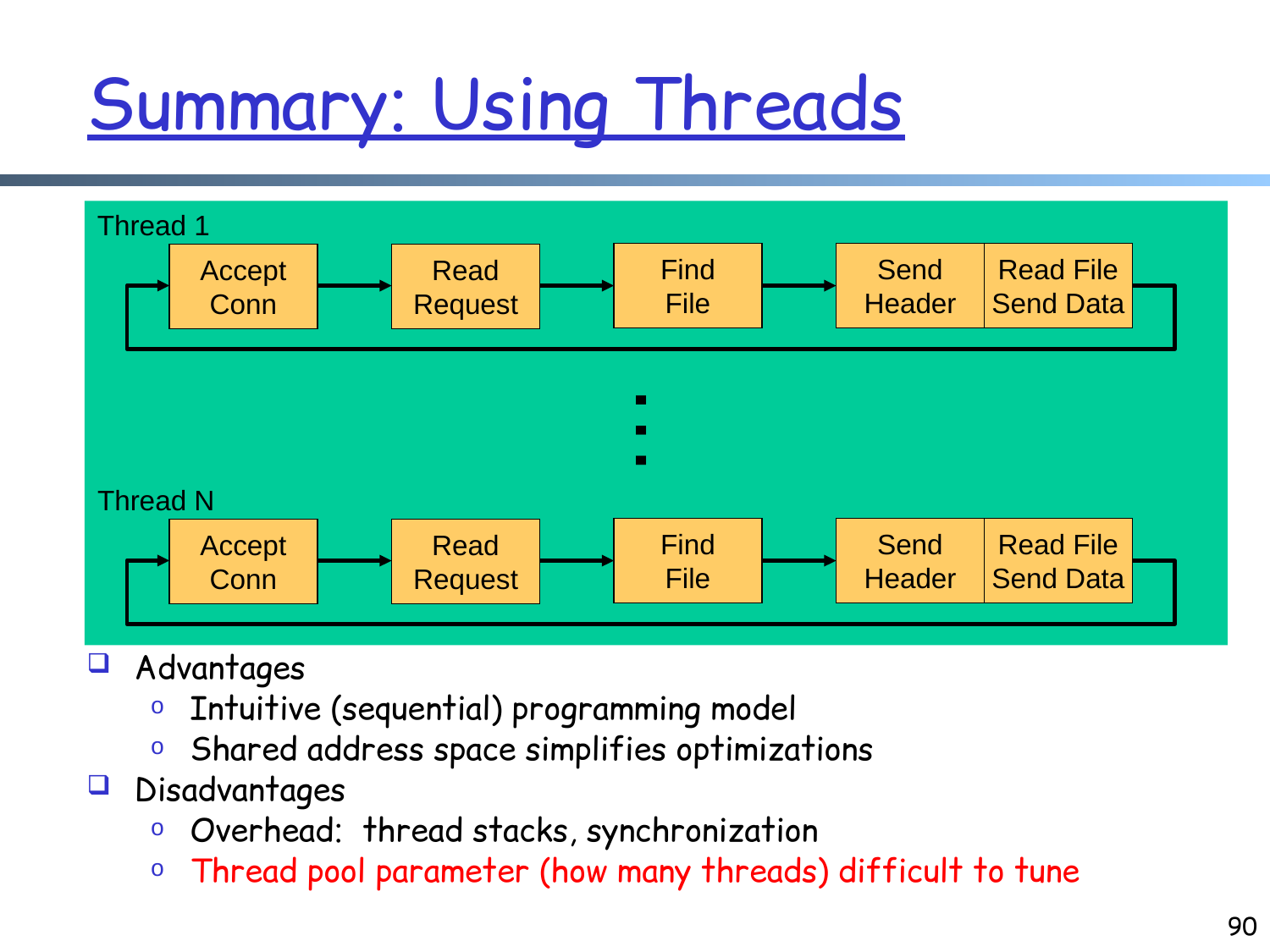

# Summary: Using Threads

Thread 1
Find
File
Send
Header
Read File
Send Data
Accept
Conn
Read
Request

…
Thread N
Find
File
Send
Header
Read File
Send Data
Accept
Conn
Read
Request

Advantages
Intuitive (sequential) programming model
Shared address space simplifies optimizations
Disadvantages
Overhead:  thread stacks, synchronization
Thread pool parameter (how many threads) difficult to tune
90